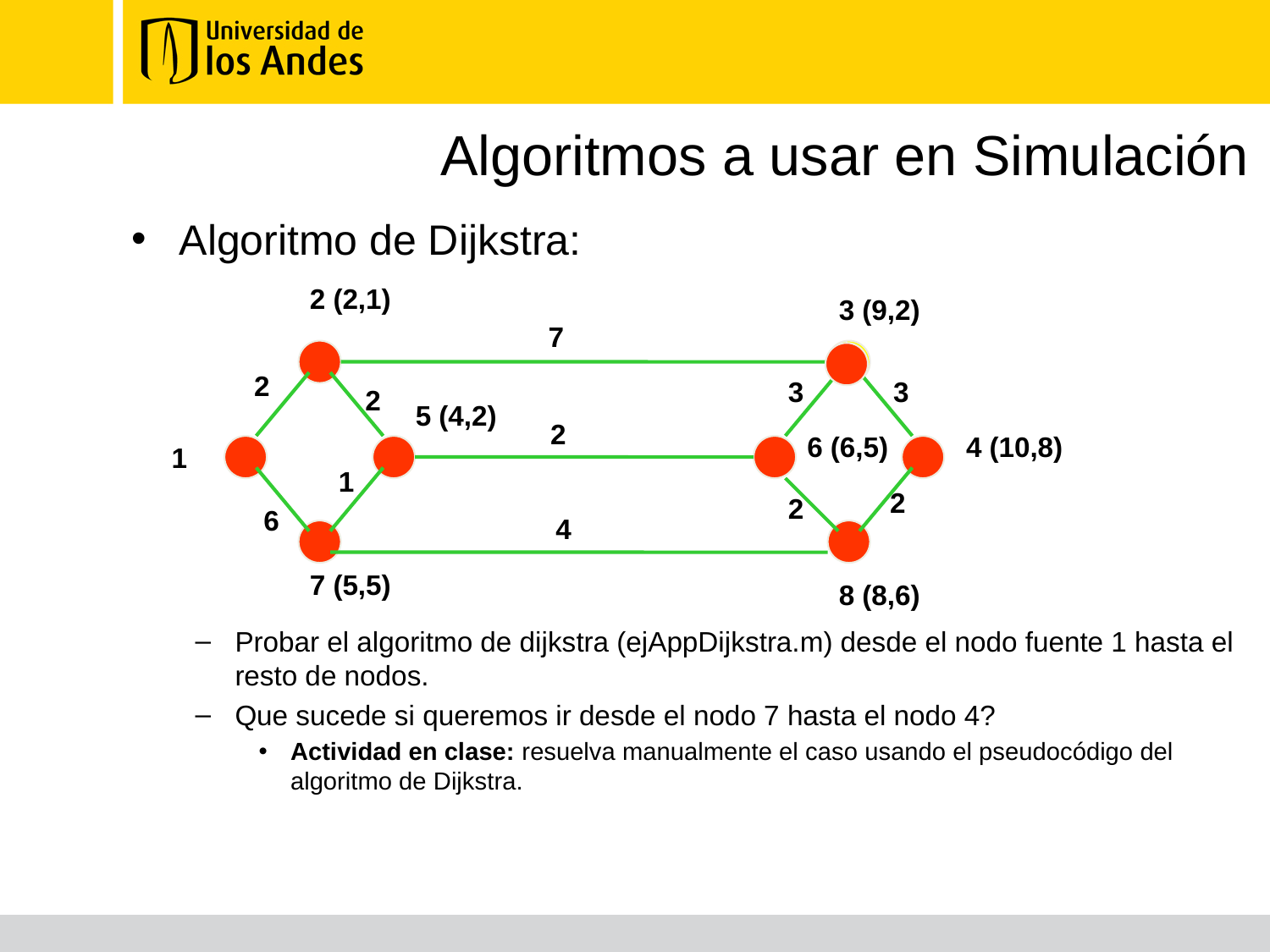

# Algoritmos a usar en Simulación
Algoritmo de Dijkstra:

Probar el algoritmo de dijkstra (ejAppDijkstra.m) desde el nodo fuente 1 hasta el resto de nodos.
Que sucede si queremos ir desde el nodo 7 hasta el nodo 4?
Actividad en clase: resuelva manualmente el caso usando el pseudocódigo del algoritmo de Dijkstra.

2 (2,1)
3 (9,2)
7

2

3
3

2
5 (4,2)
2
6 (6,5)
4 (10,8)
1

1

2
2
6
4

7 (5,5)
8 (8,6)